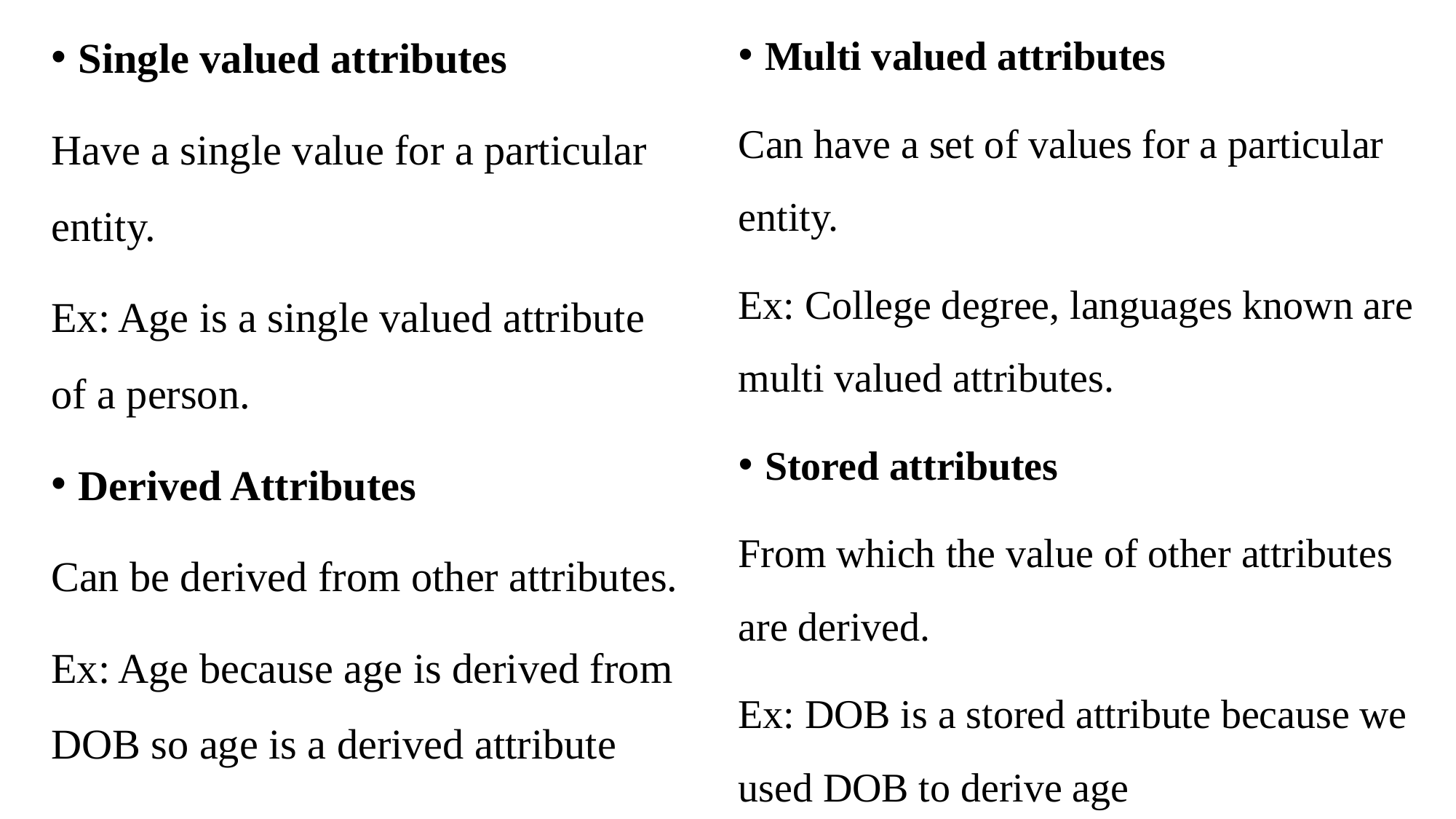

Single valued attributes
Have a single value for a particular entity.
Ex: Age is a single valued attribute of a person.
Derived Attributes
Can be derived from other attributes.
Ex: Age because age is derived from DOB so age is a derived attribute

Multi valued attributes
Can have a set of values for a particular entity.
Ex: College degree, languages known are multi valued attributes.
Stored attributes
From which the value of other attributes are derived.
Ex: DOB is a stored attribute because we used DOB to derive age